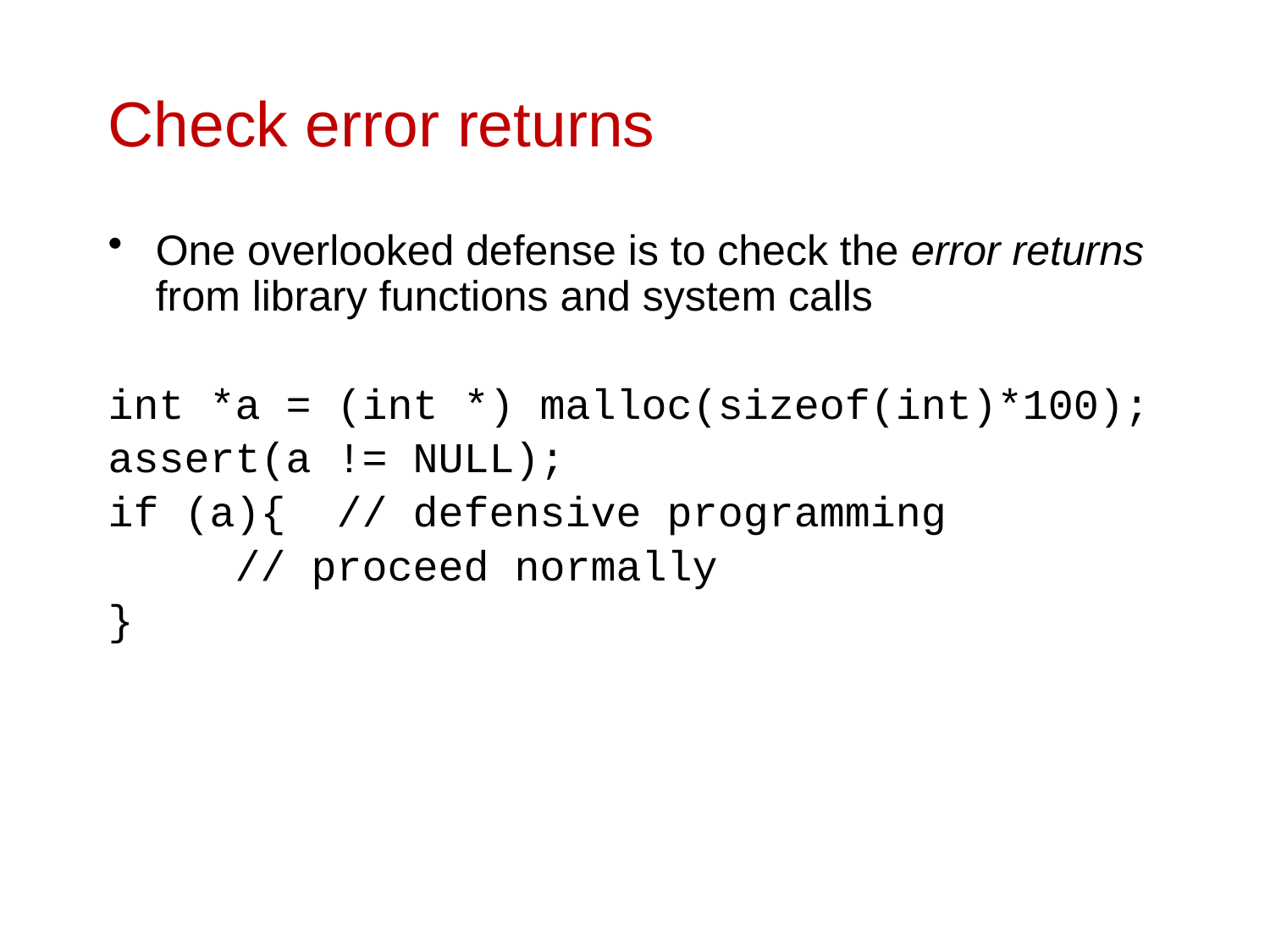

# Check error returns
One overlooked defense is to check the error returns from library functions and system calls

int *a = (int *) malloc(sizeof(int)*100);
assert(a != NULL);
if (a){  // defensive programming
     // proceed normally
}